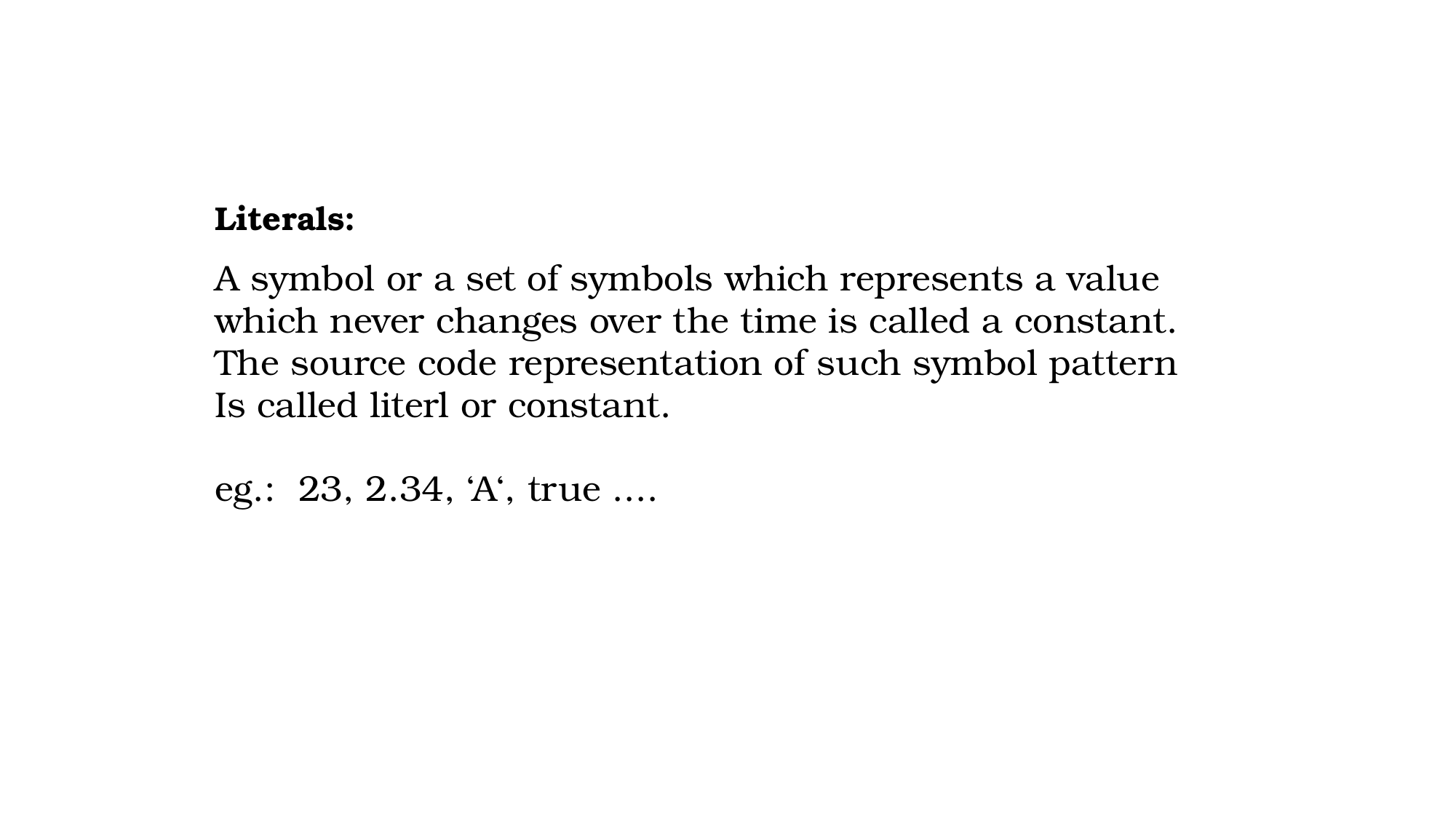

Literals:

A symbol or a set of symbols which represents a value
which never changes over the time is called a constant.
The source code representation of such symbol pattern
Is called literl or constant.

eg.:  23, 2.34, ‘A‘, true ....